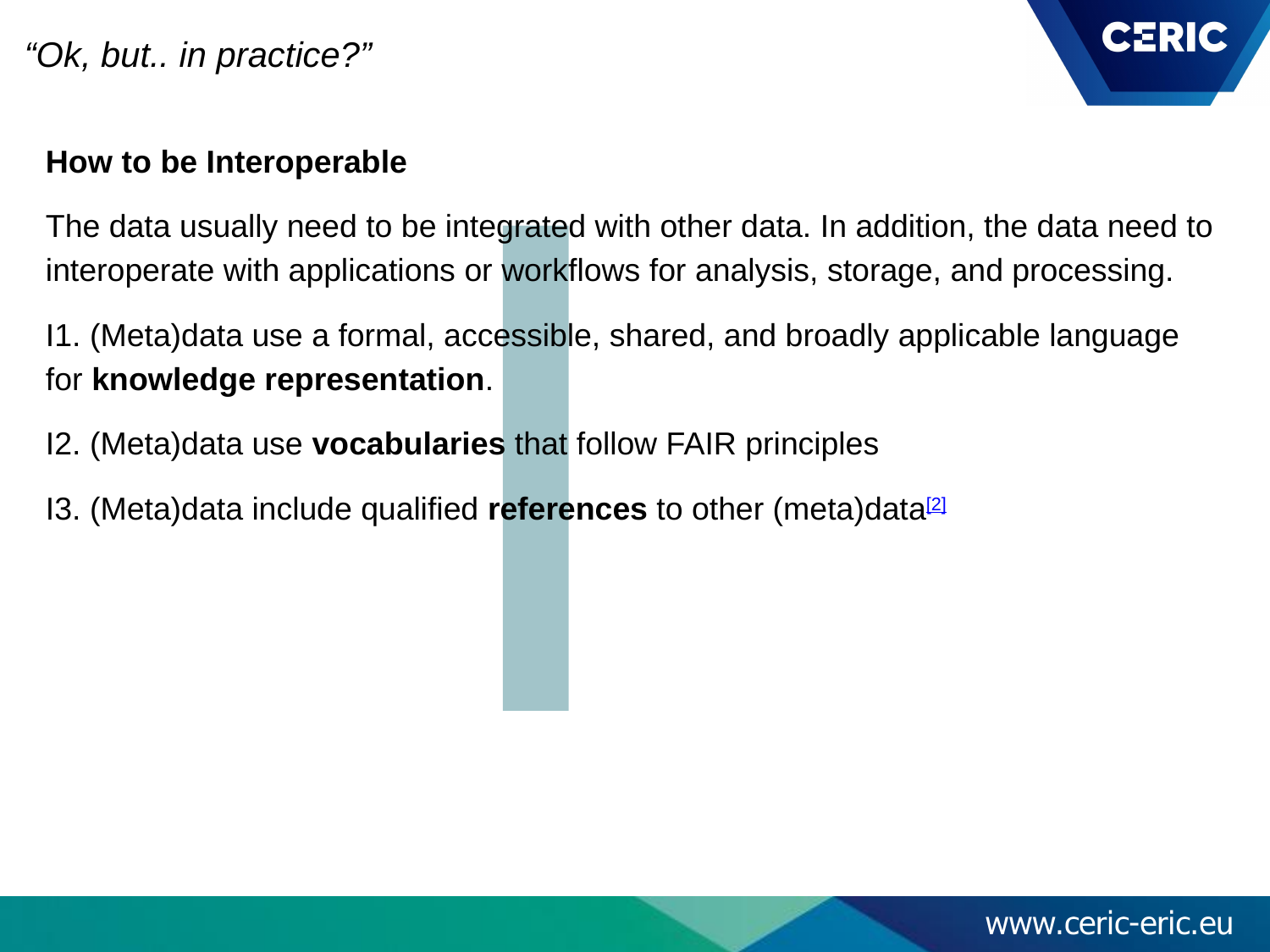

I
“Ok, but.. in practice?”
How to be Interoperable
The data usually need to be integrated with other data. In addition, the data need to interoperate with applications or workflows for analysis, storage, and processing.
I1. (Meta)data use a formal, accessible, shared, and broadly applicable language for knowledge representation.
I2. (Meta)data use vocabularies that follow FAIR principles
I3. (Meta)data include qualified references to other (meta)data[2]